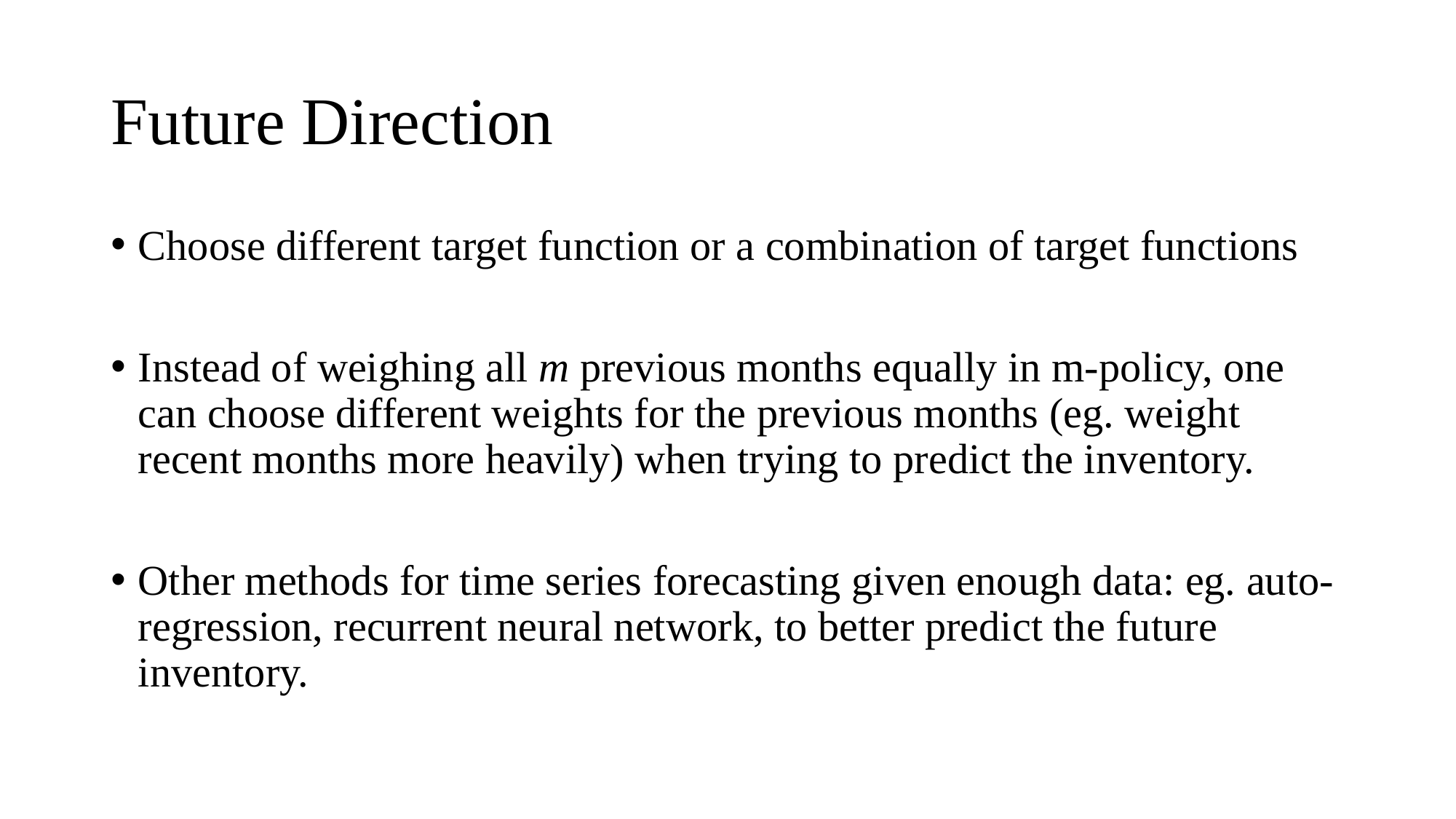

# Future Direction
Choose different target function or a combination of target functions

Instead of weighing all m previous months equally in m-policy, one can choose different weights for the previous months (eg. weight recent months more heavily) when trying to predict the inventory.

Other methods for time series forecasting given enough data: eg. auto-regression, recurrent neural network, to better predict the future inventory.